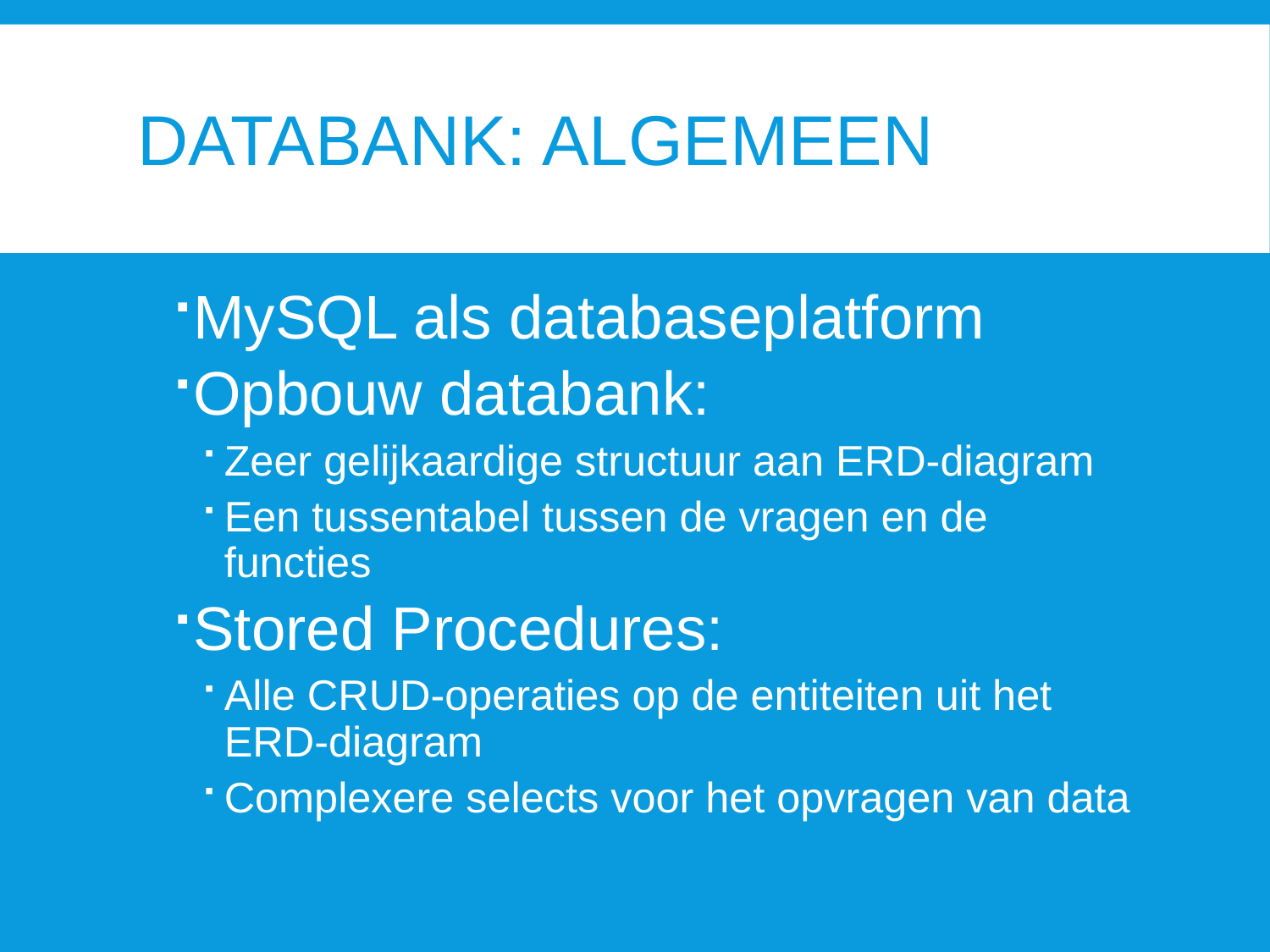

# Databank: algemeen
MySQL als databaseplatform
Opbouw databank:
Zeer gelijkaardige structuur aan ERD-diagram
Een tussentabel tussen de vragen en de functies
Stored Procedures:
Alle CRUD-operaties op de entiteiten uit het ERD-diagram
Complexere selects voor het opvragen van data